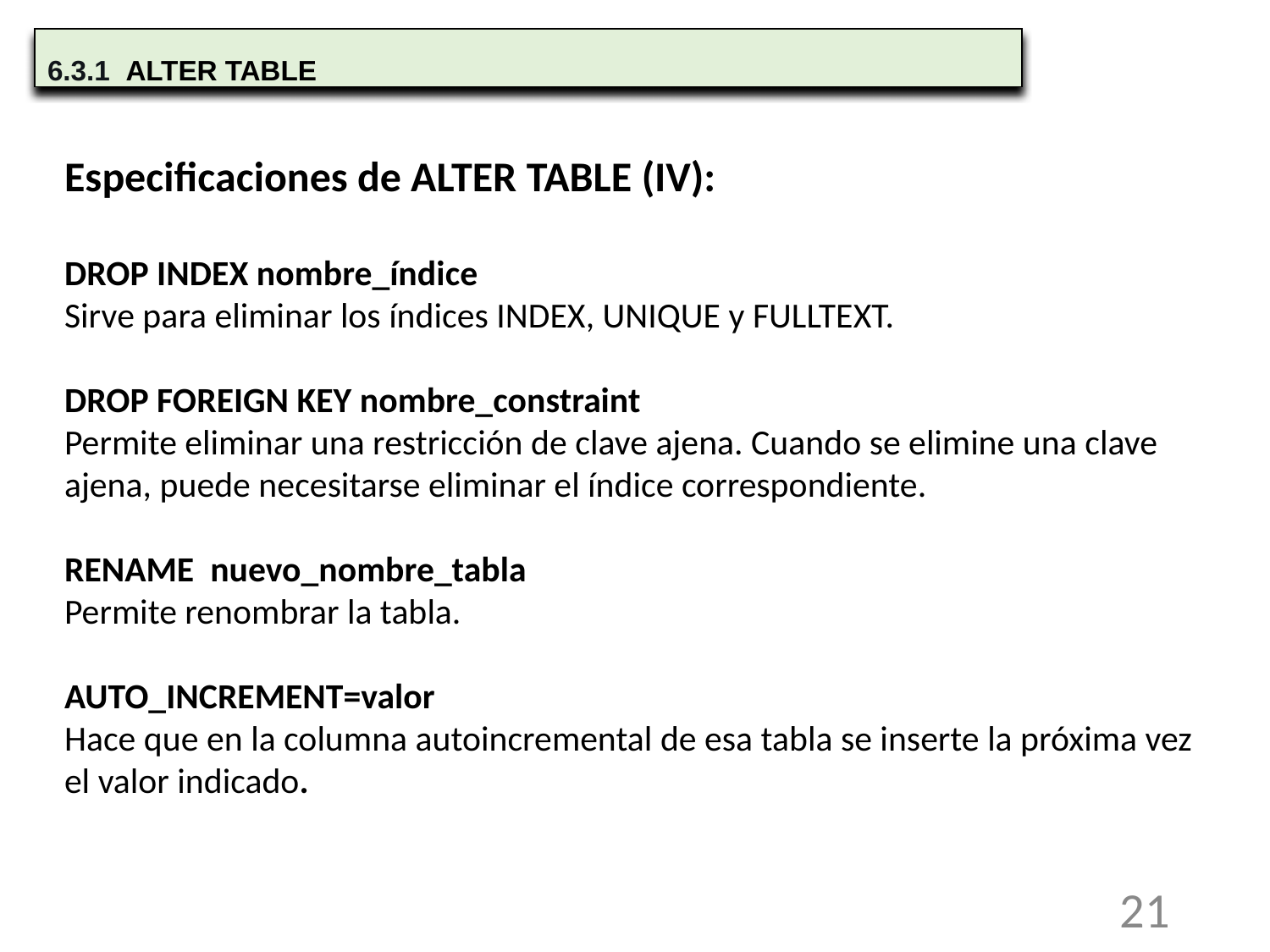

6.3.1  ALTER TABLE
Especificaciones de ALTER TABLE (IV):

DROP INDEX nombre_índice
Sirve para eliminar los índices INDEX, UNIQUE y FULLTEXT.

DROP FOREIGN KEY nombre_constraint
Permite eliminar una restricción de clave ajena. Cuando se elimine una clave ajena, puede necesitarse eliminar el índice correspondiente.

RENAME  nuevo_nombre_tabla
Permite renombrar la tabla.

AUTO_INCREMENT=valor
Hace que en la columna autoincremental de esa tabla se inserte la próxima vez el valor indicado.

21